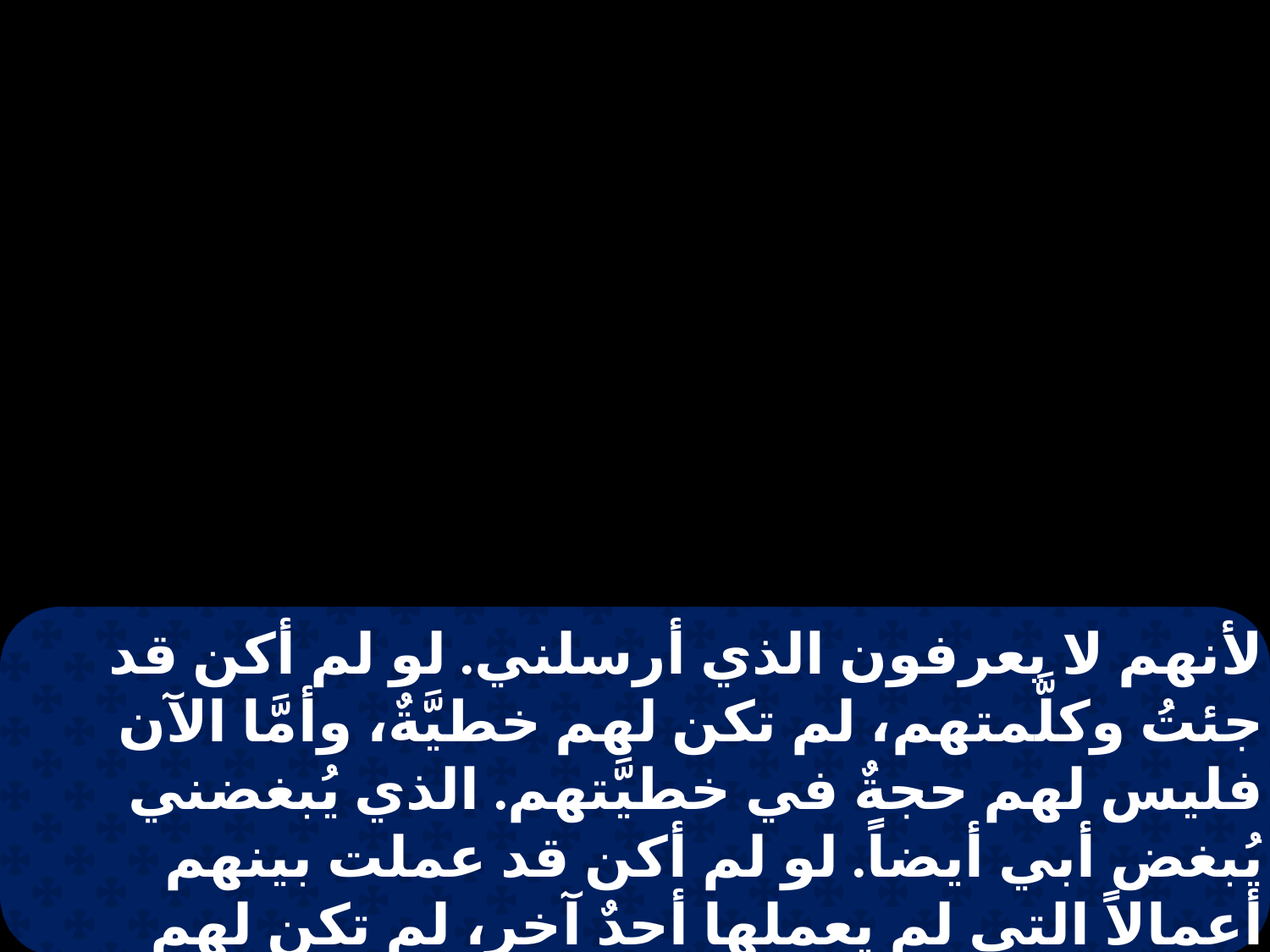

لأنهم لا يعرفون الذي أرسلني. لو لم أكن قد جئتُ وكلَّمتهم، لم تكن لهم خطيَّةٌ، وأمَّا الآن فليس لهم حجةٌ في خطيَّتهم. الذي يُبغضني يُبغض أبي أيضاً. لو لم أكن قد عملت بينهم أعمالاً التي لم يعملها أحدٌ آخر، لم تكن لهم خطيَّة. وأمَّا الآن فقد رأوني وأبغضوني أنا وأبي. لكن لكي تتمَّ الكلمة المكتوبة فى ناموسهم: أنهم أبغضوني بلا سبب.